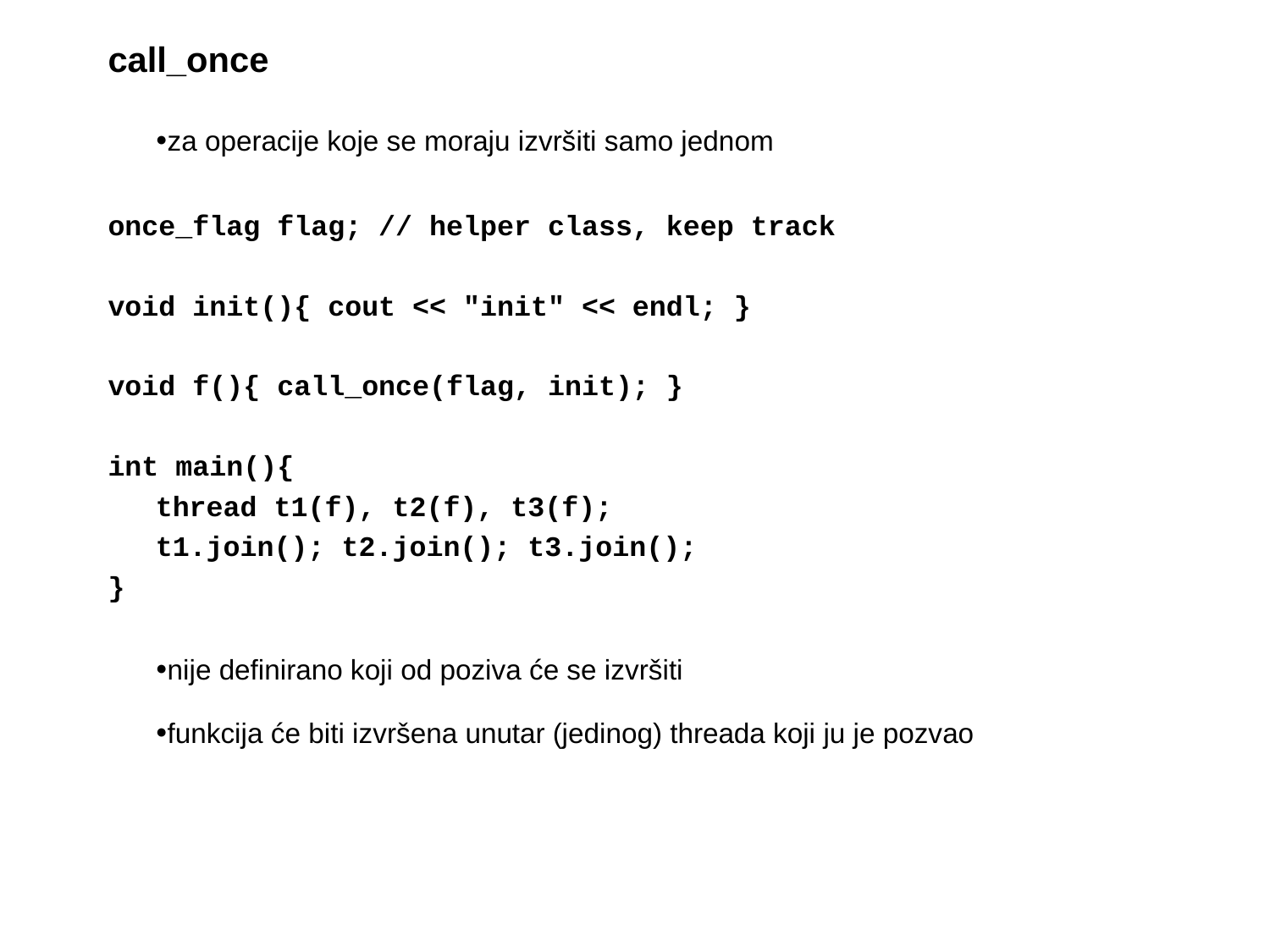

# call_once
za operacije koje se moraju izvršiti samo jednom
once_flag flag; // helper class, keep track

void init(){ cout << "init" << endl; }

void f(){ call_once(flag, init); }

int main(){
	thread t1(f), t2(f), t3(f);
 	t1.join(); t2.join(); t3.join();
}
nije definirano koji od poziva će se izvršiti
funkcija će biti izvršena unutar (jedinog) threada koji ju je pozvao